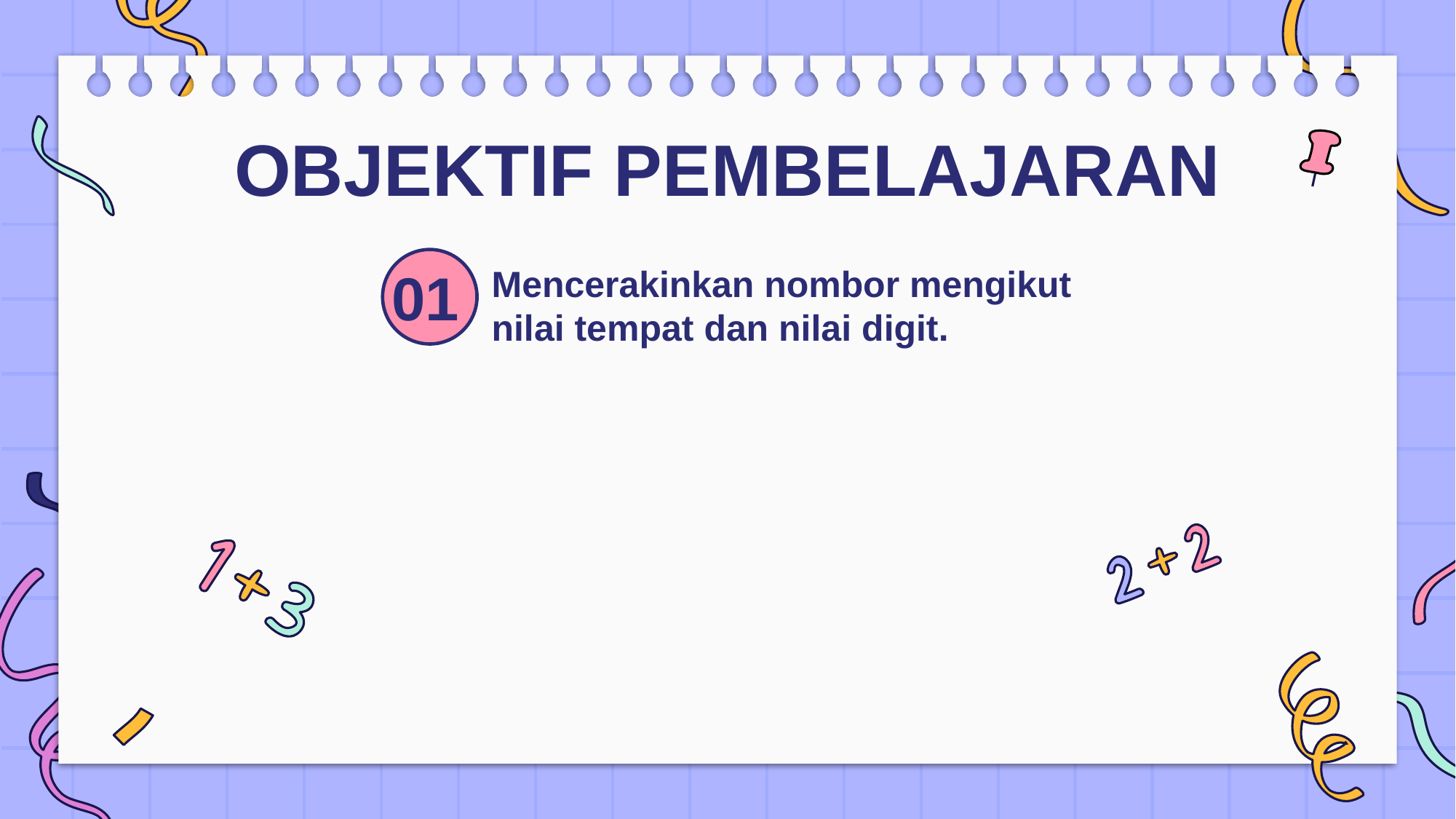

OBJEKTIF PEMBELAJARAN
# Mencerakinkan nombor mengikut nilai tempat dan nilai digit.

01